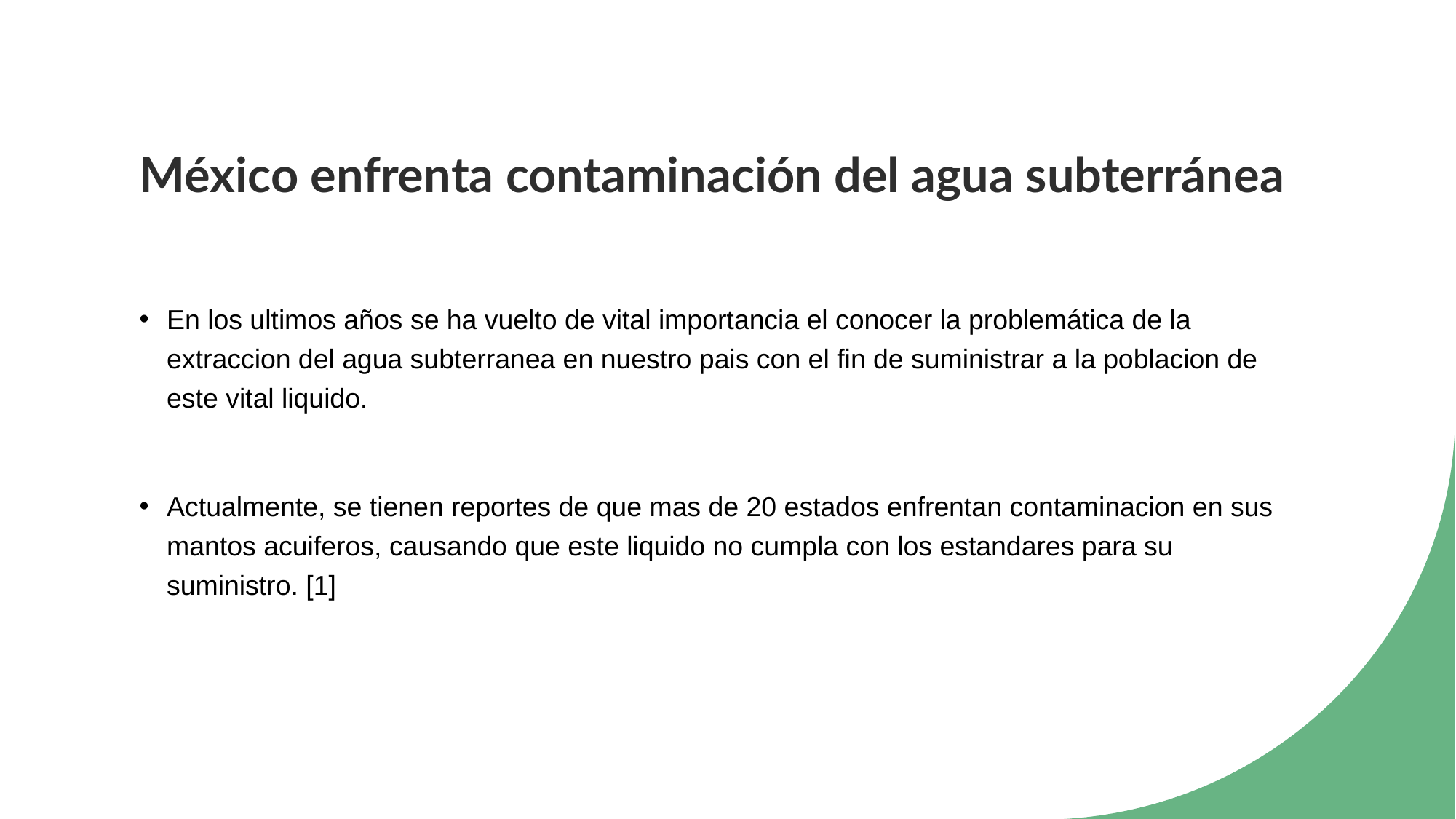

# México enfrenta contaminación del agua subterránea
En los ultimos años se ha vuelto de vital importancia el conocer la problemática de la extraccion del agua subterranea en nuestro pais con el fin de suministrar a la poblacion de este vital liquido.

Actualmente, se tienen reportes de que mas de 20 estados enfrentan contaminacion en sus mantos acuiferos, causando que este liquido no cumpla con los estandares para su suministro. [1]